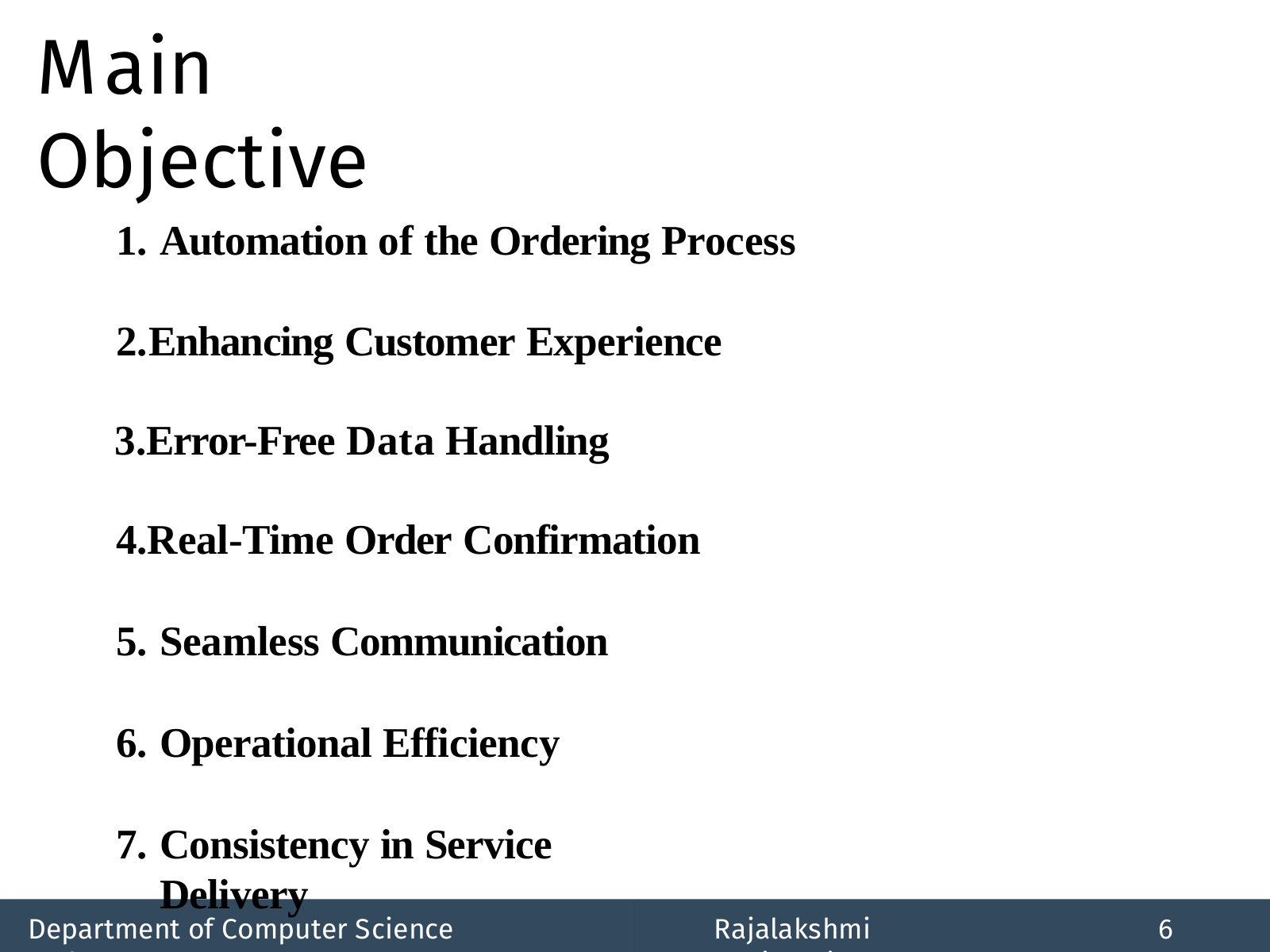

# Main Objective
Automation of the Ordering Process

Enhancing Customer Experience
Error-Free Data Handling  4.Real-Time Order Confirmation

Seamless Communication

Operational Efficiency

Consistency in Service Delivery
Department of Computer Science and
Rajalakshmi Engineering
6